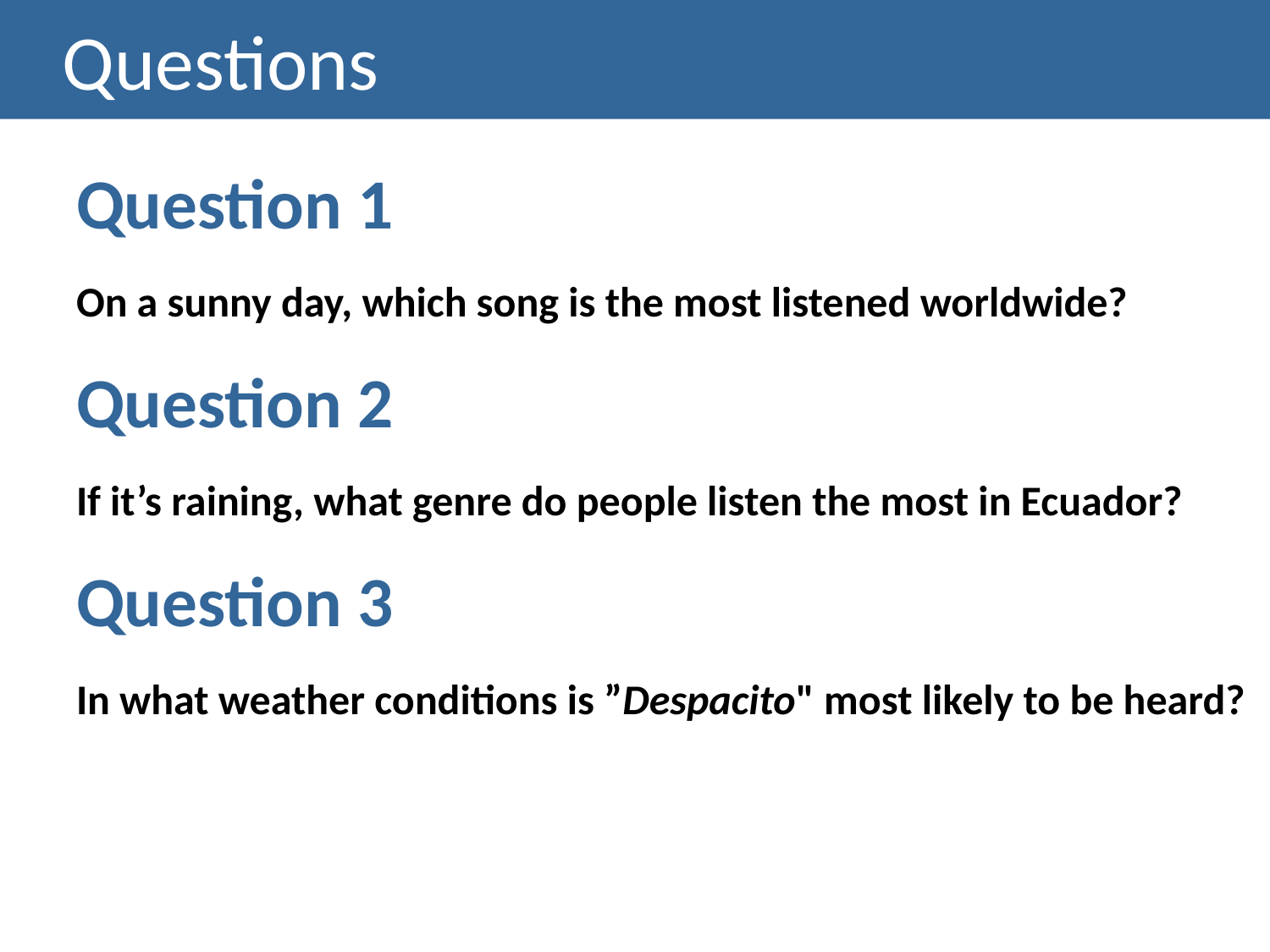

# Questions
Question 1
On a sunny day, which song is the most listened worldwide?
Question 2
If it’s raining, what genre do people listen the most in Ecuador?
Question 3
In what weather conditions is ”Despacito" most likely to be heard?